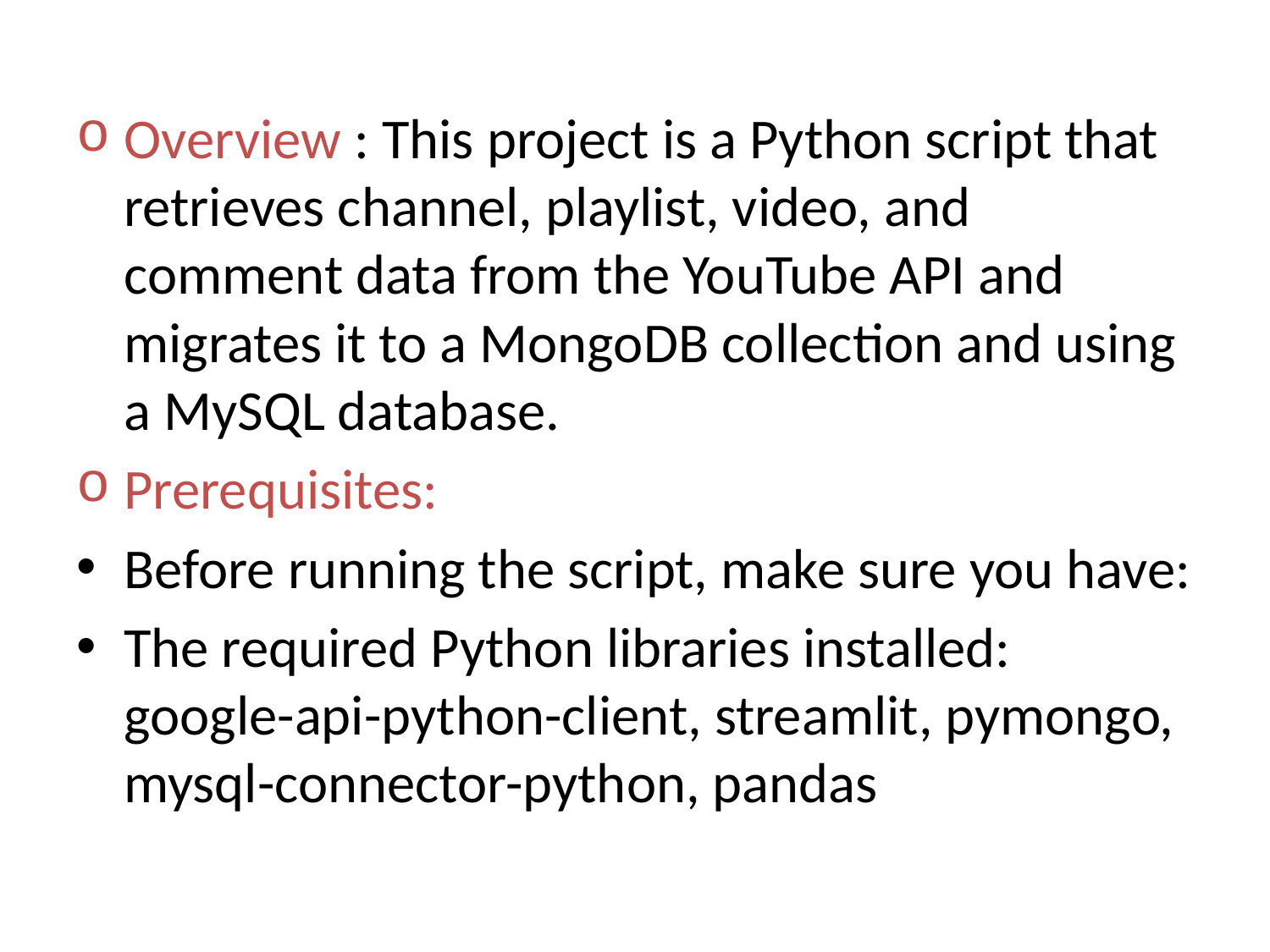

#
Overview : This project is a Python script that retrieves channel, playlist, video, and comment data from the YouTube API and migrates it to a MongoDB collection and using a MySQL database.
Prerequisites:
Before running the script, make sure you have:
The required Python libraries installed: google-api-python-client, streamlit, pymongo, mysql-connector-python, pandas